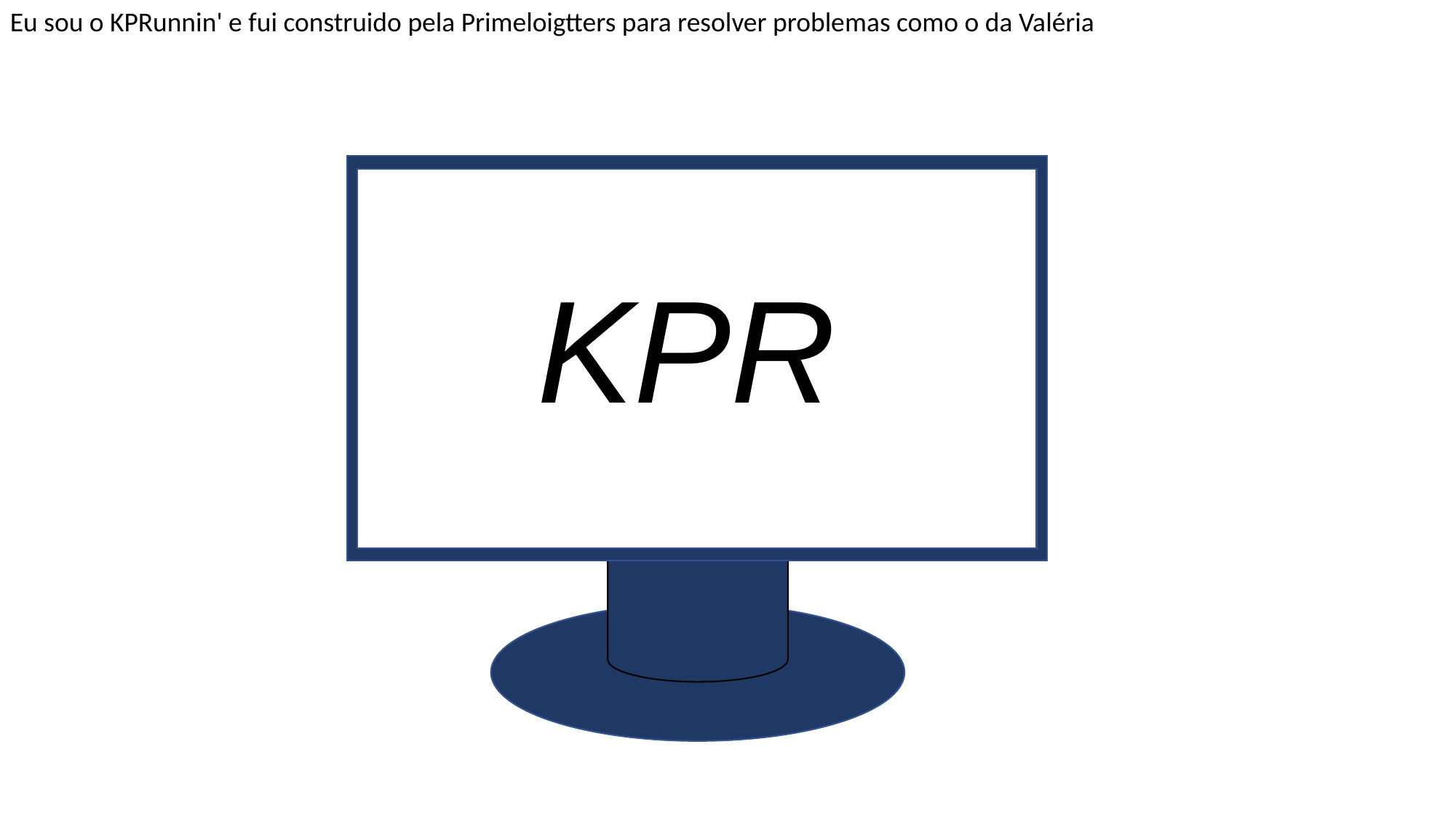

Eu sou o KPRunnin' e fui construido pela Primeloigtters para resolver problemas como o da Valéria

KPR